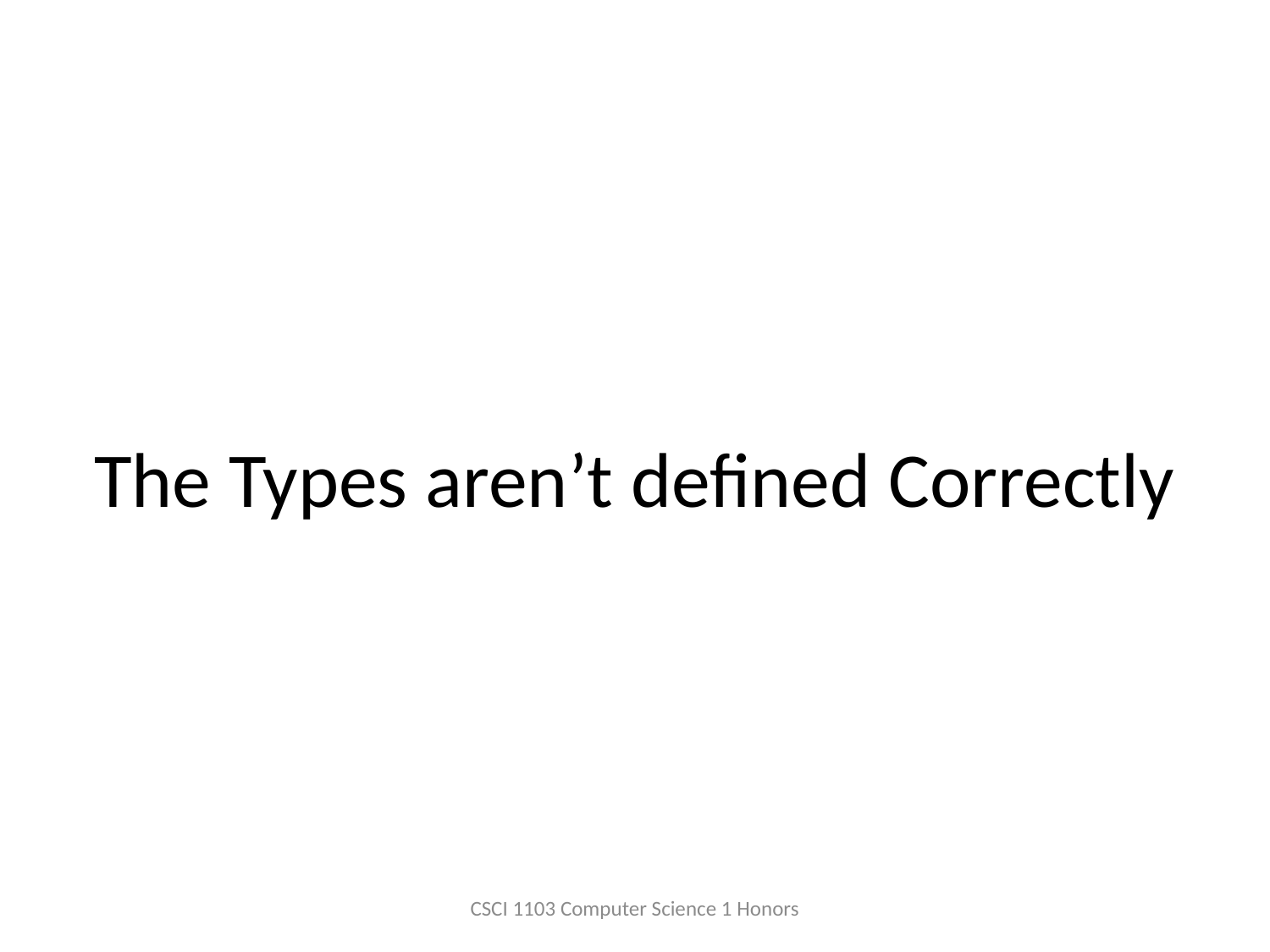

# The Types aren’t defined Correctly
CSCI 1103 Computer Science 1 Honors